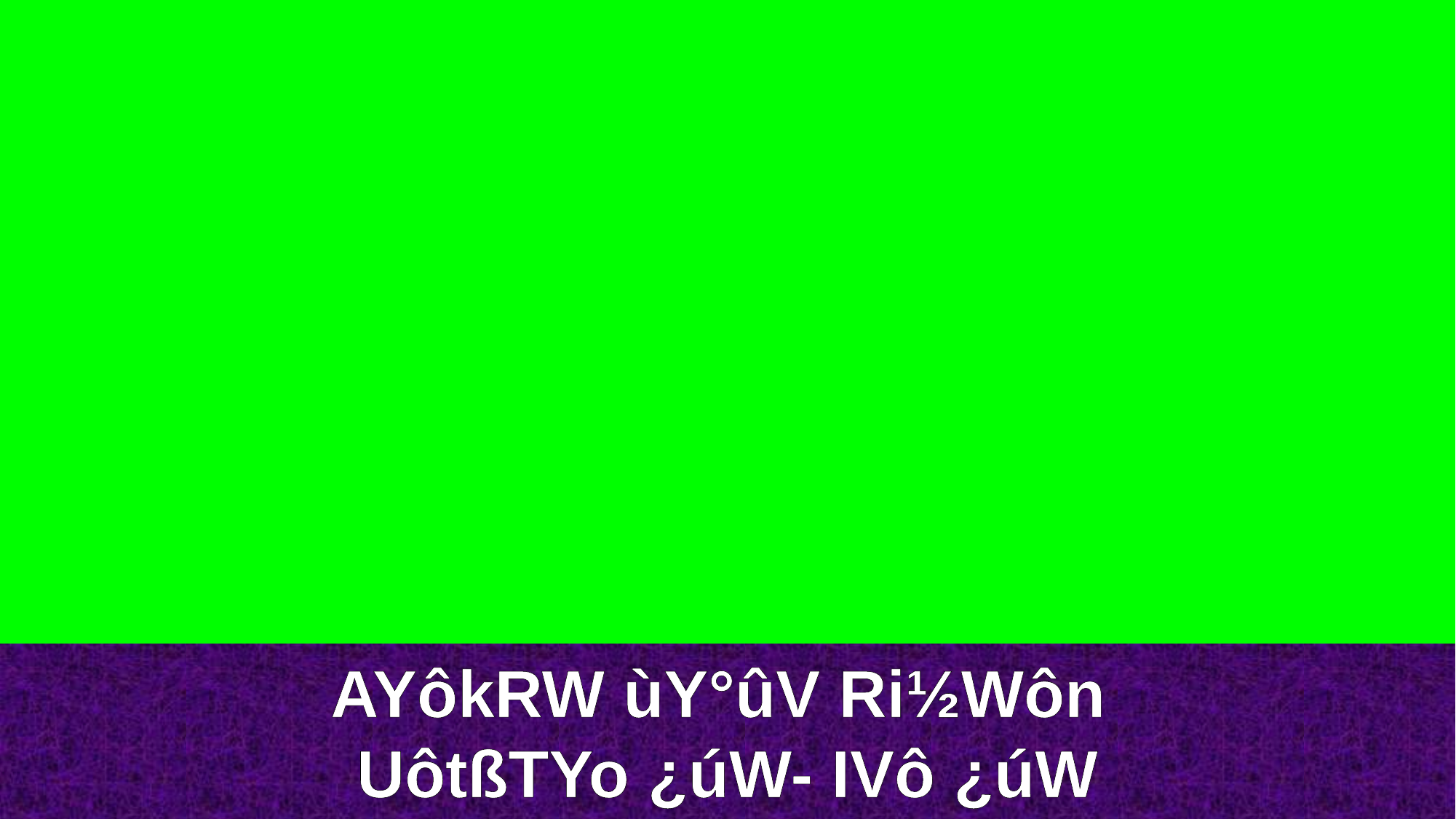

AYôkRW ùY°ûV Ri½Wôn
UôtßTYo ¿úW- IVô ¿úW